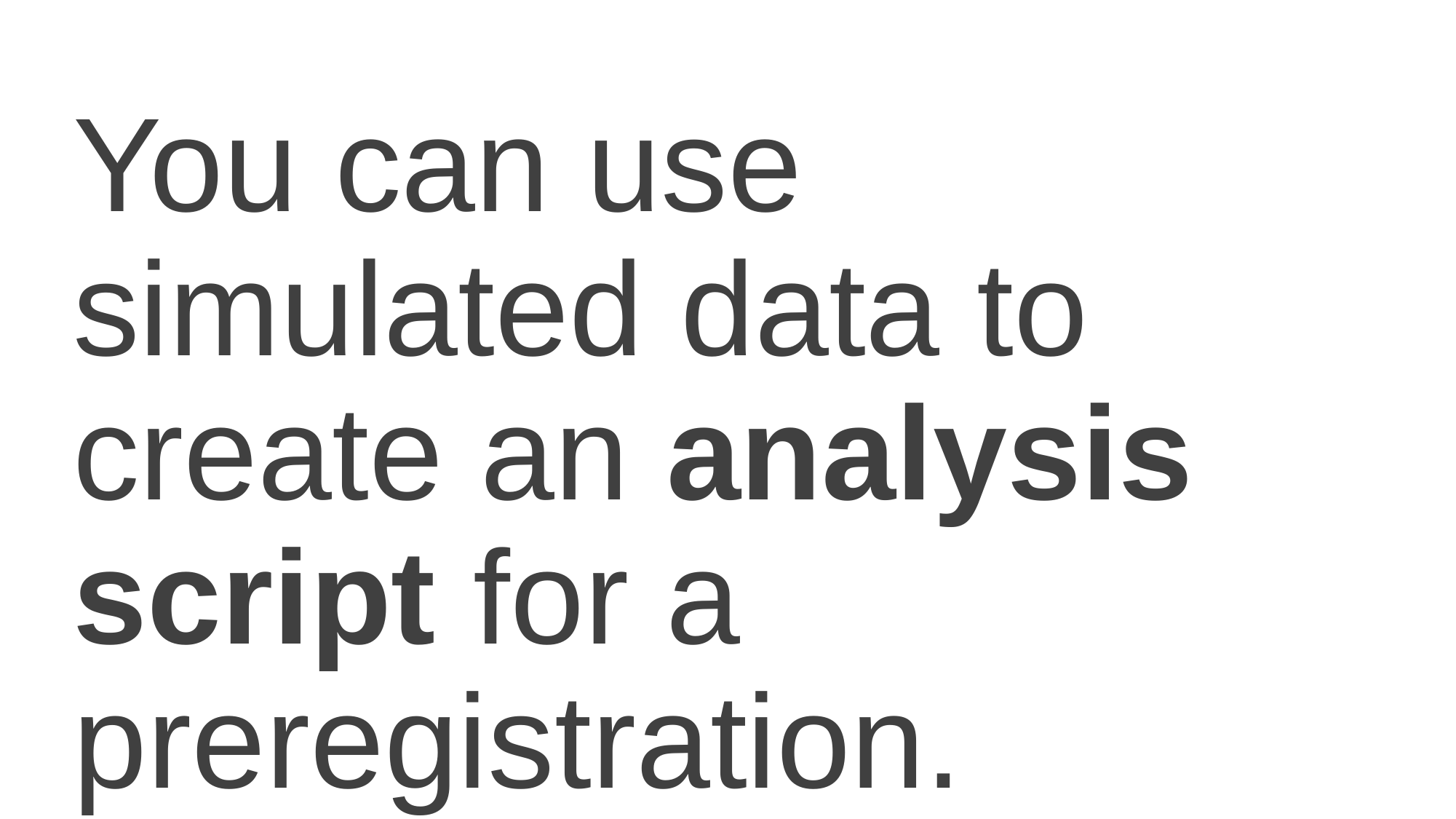

You can use simulated data to create an analysis script for a preregistration.